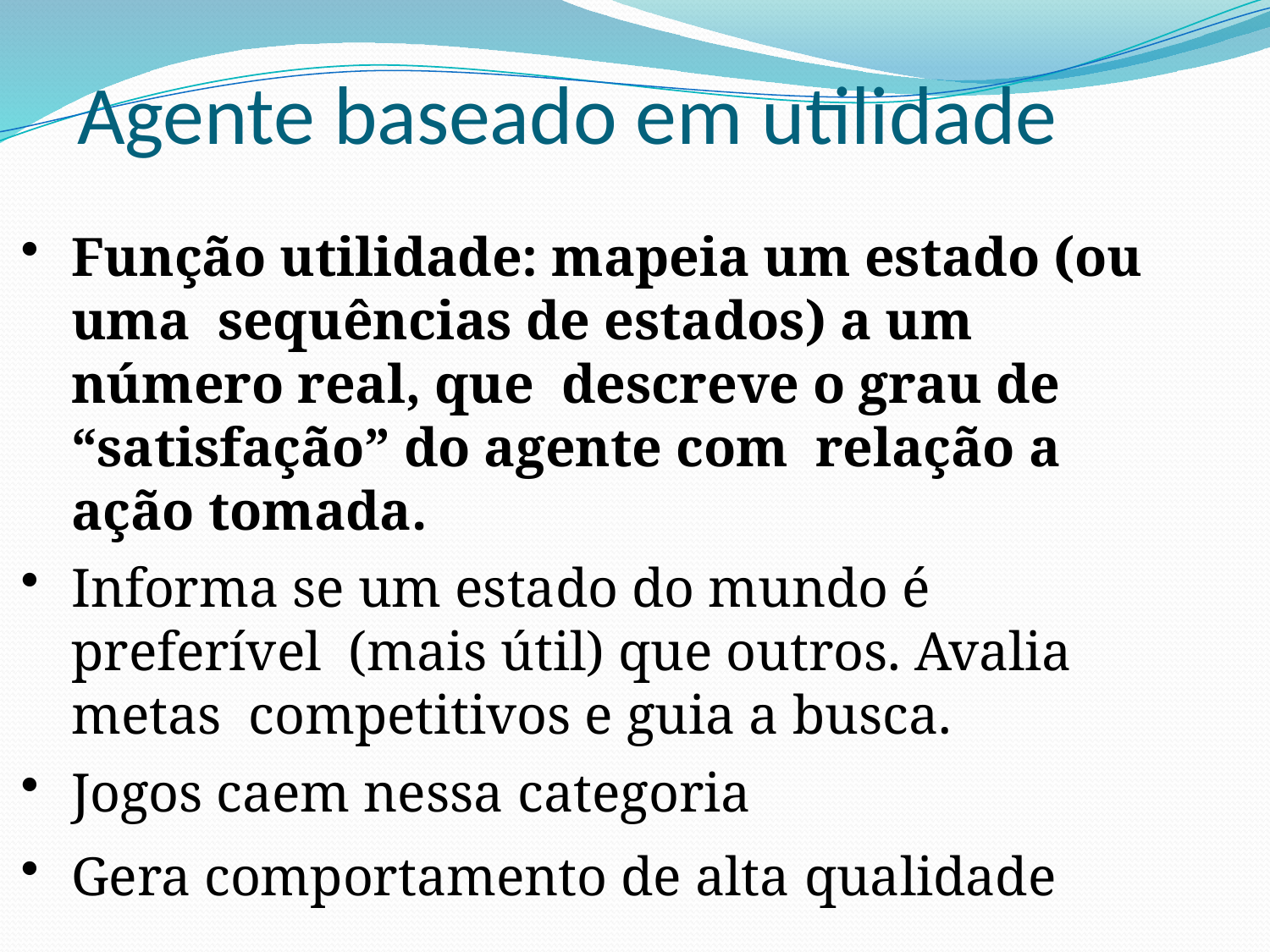

# Agente baseado em utilidade
Função utilidade: mapeia um estado (ou uma  sequências de estados) a um número real, que  descreve o grau de “satisfação” do agente com  relação a ação tomada.
Informa se um estado do mundo é preferível  (mais útil) que outros. Avalia metas  competitivos e guia a busca.
Jogos caem nessa categoria
Gera comportamento de alta qualidade